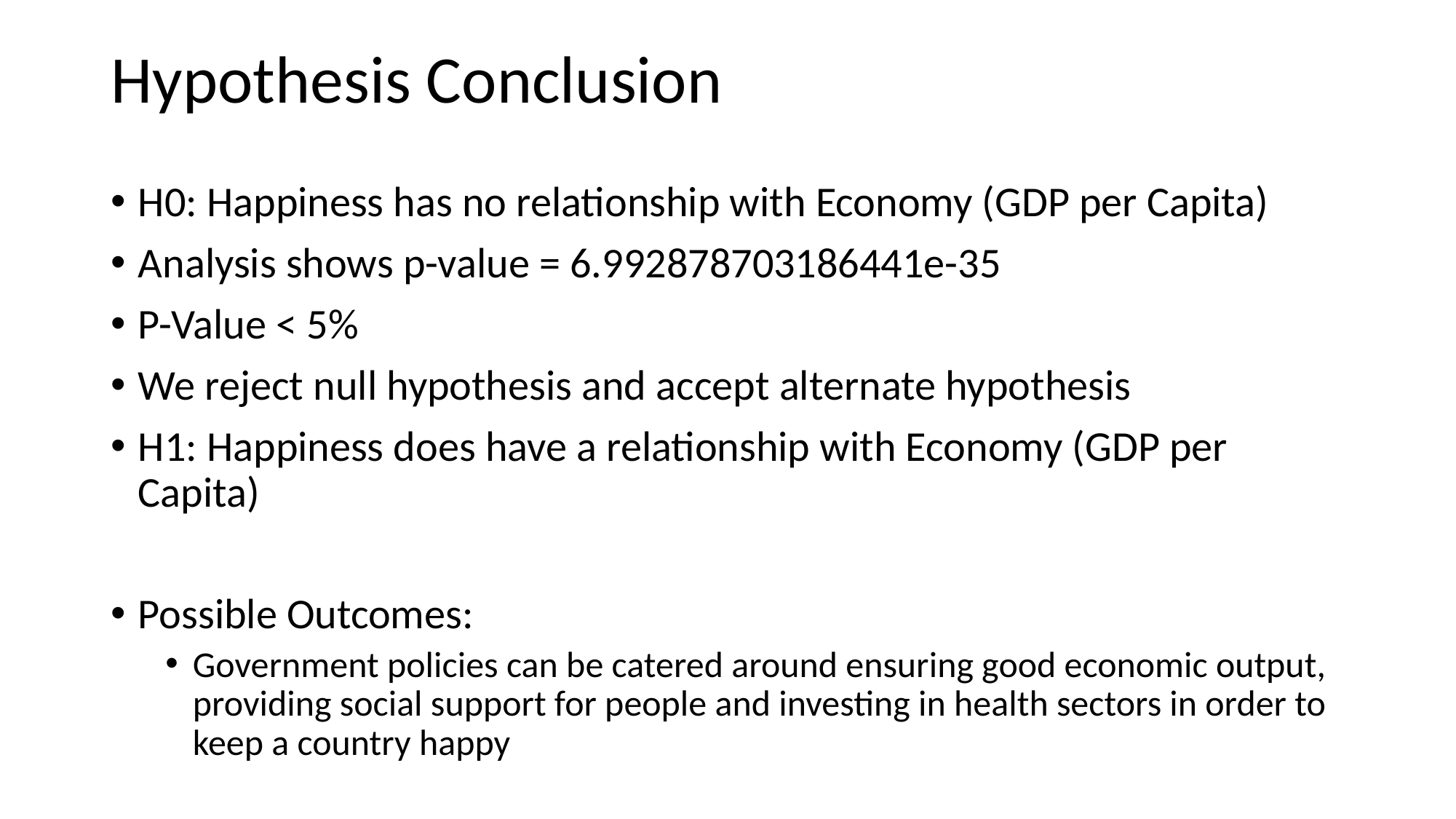

Hypothesis Conclusion
H0: Happiness has no relationship with Economy (GDP per Capita)
Analysis shows p-value = 6.992878703186441e-35
P-Value < 5%
We reject null hypothesis and accept alternate hypothesis
H1: Happiness does have a relationship with Economy (GDP per Capita)

Possible Outcomes:
Government policies can be catered around ensuring good economic output, providing social support for people and investing in health sectors in order to keep a country happy